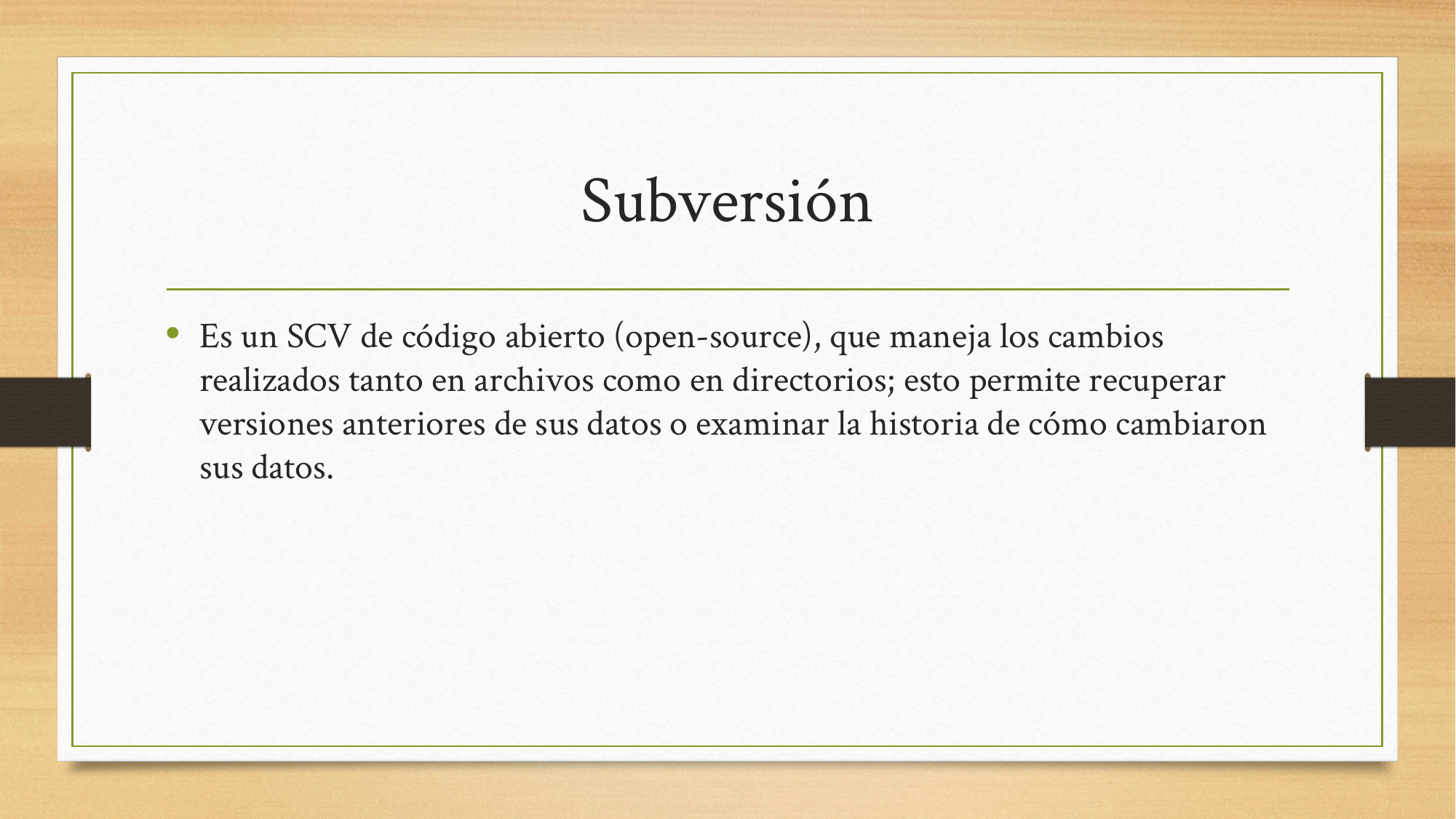

# Subversión
Es un SCV de código abierto (open-source), que maneja los cambios realizados tanto en archivos como en directorios; esto permite recuperar versiones anteriores de sus datos o examinar la historia de cómo cambiaron sus datos.